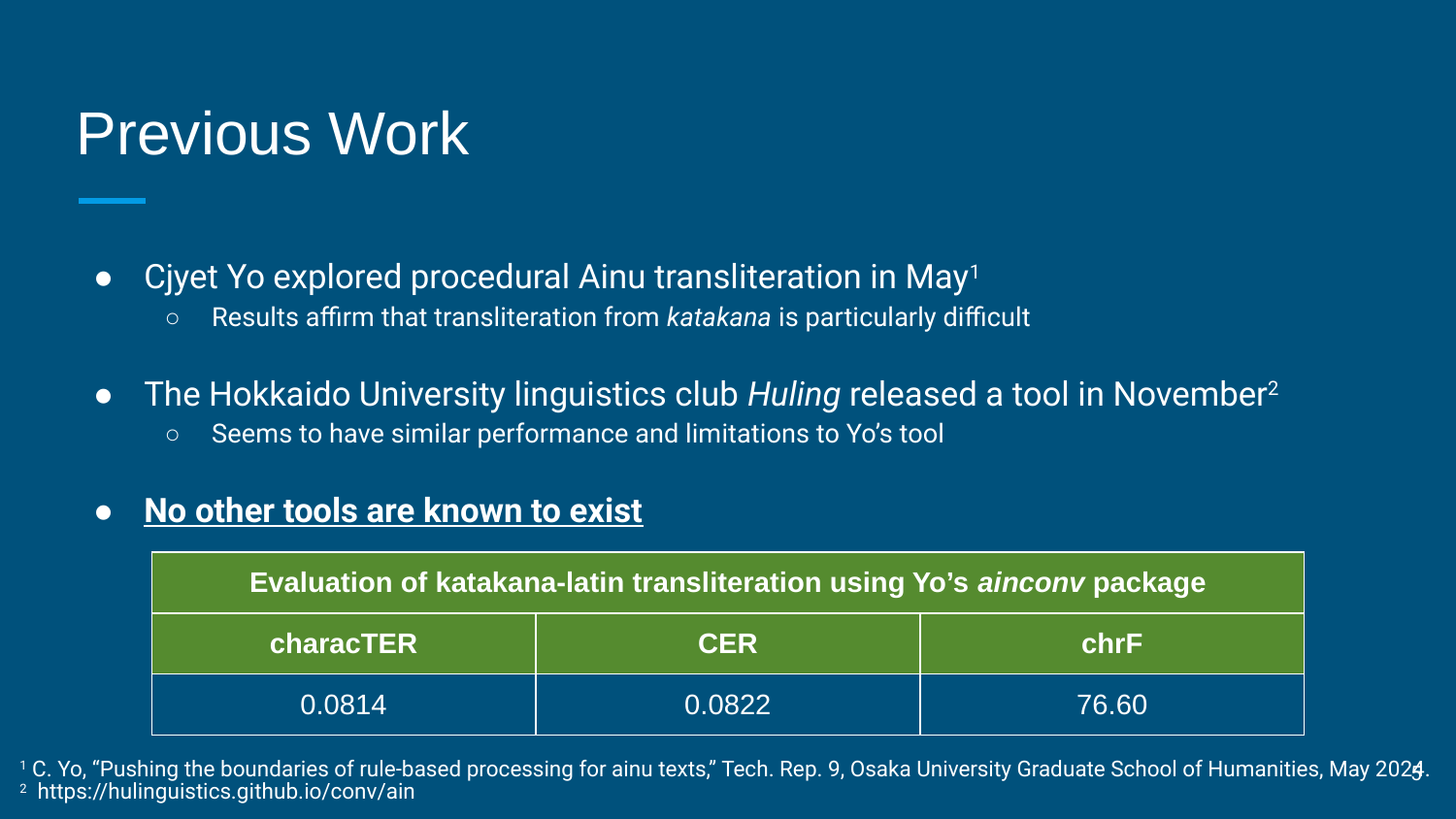

# Previous Work
Cjyet Yo explored procedural Ainu transliteration in May1
Results affirm that transliteration from katakana is particularly difficult
The Hokkaido University linguistics club Huling released a tool in November2
Seems to have similar performance and limitations to Yo’s tool
No other tools are known to exist
| Evaluation of katakana-latin transliteration using Yo’s ainconv package |  |  |
| --- | --- | --- |
| characTER | CER | chrF |
| 0.0814 | 0.0822 | 76.60 |
5
 1 C. Yo, “Pushing the boundaries of rule-based processing for ainu texts,” Tech. Rep. 9, Osaka University Graduate School of Humanities, May 2024.
 2  https://hulinguistics.github.io/conv/ain